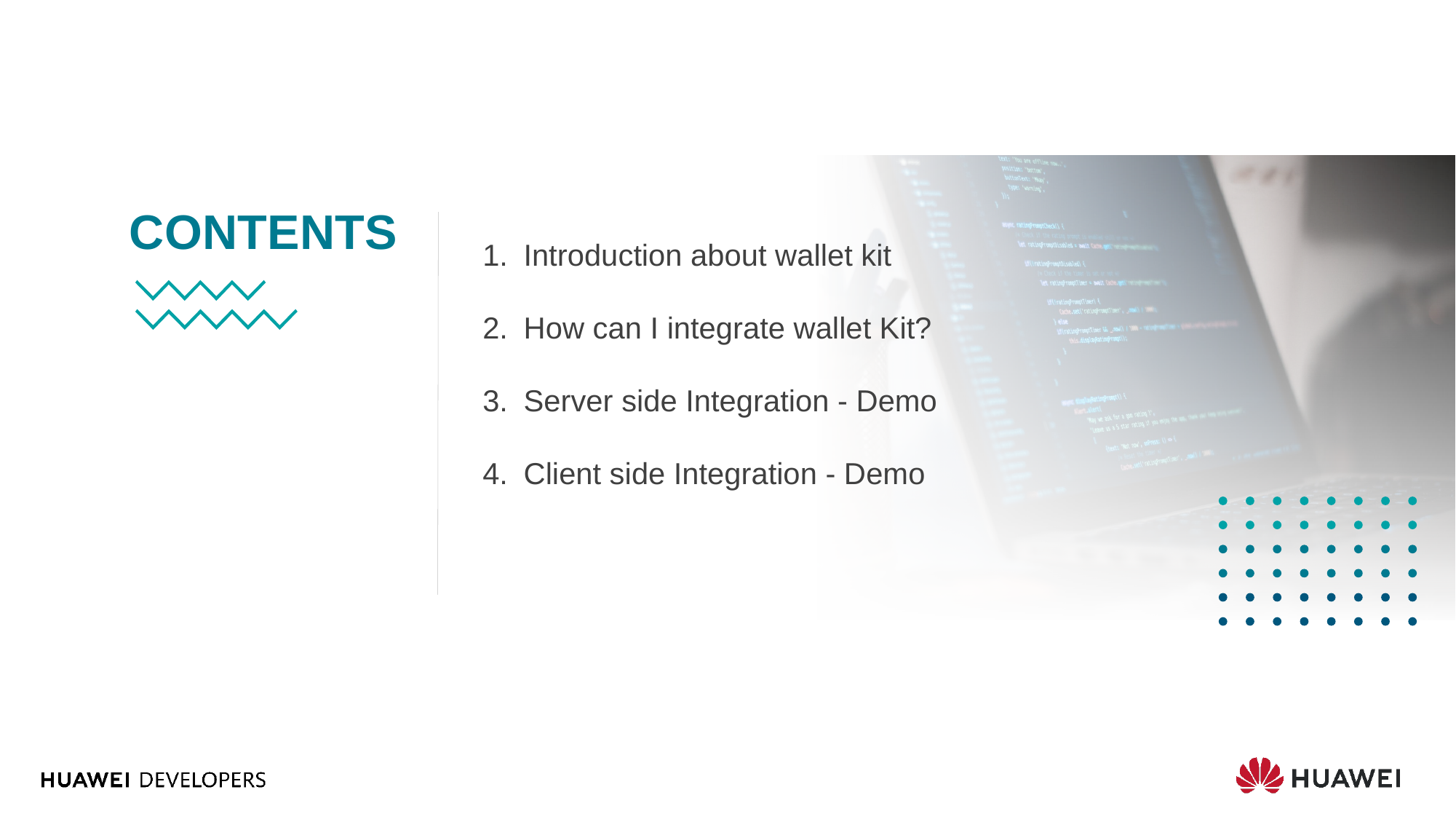

Introduction about wallet kit
How can I integrate wallet Kit?
Server side Integration - Demo
Client side Integration - Demo